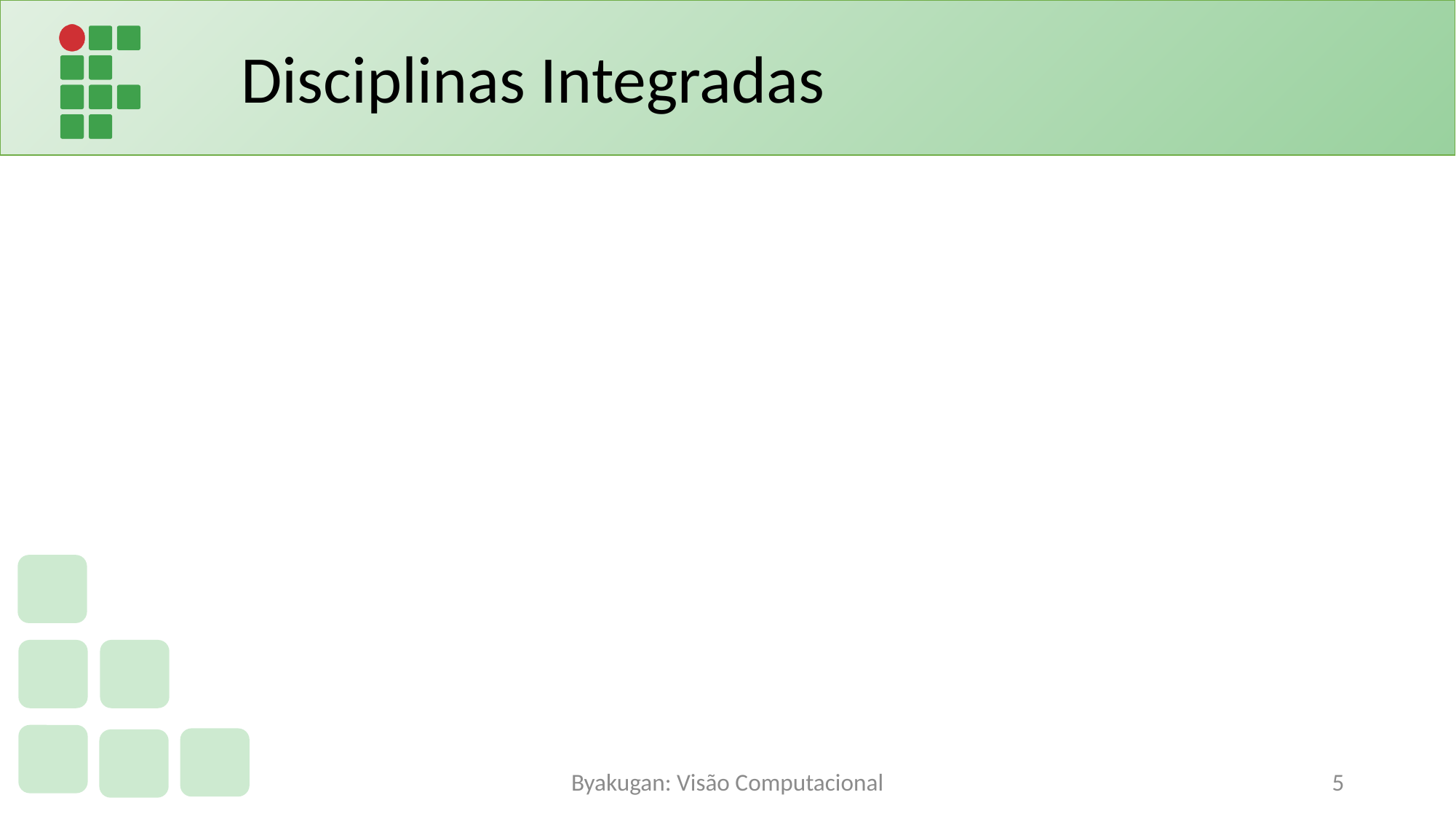

# Disciplinas Integradas

Byakugan: Visão Computacional
5